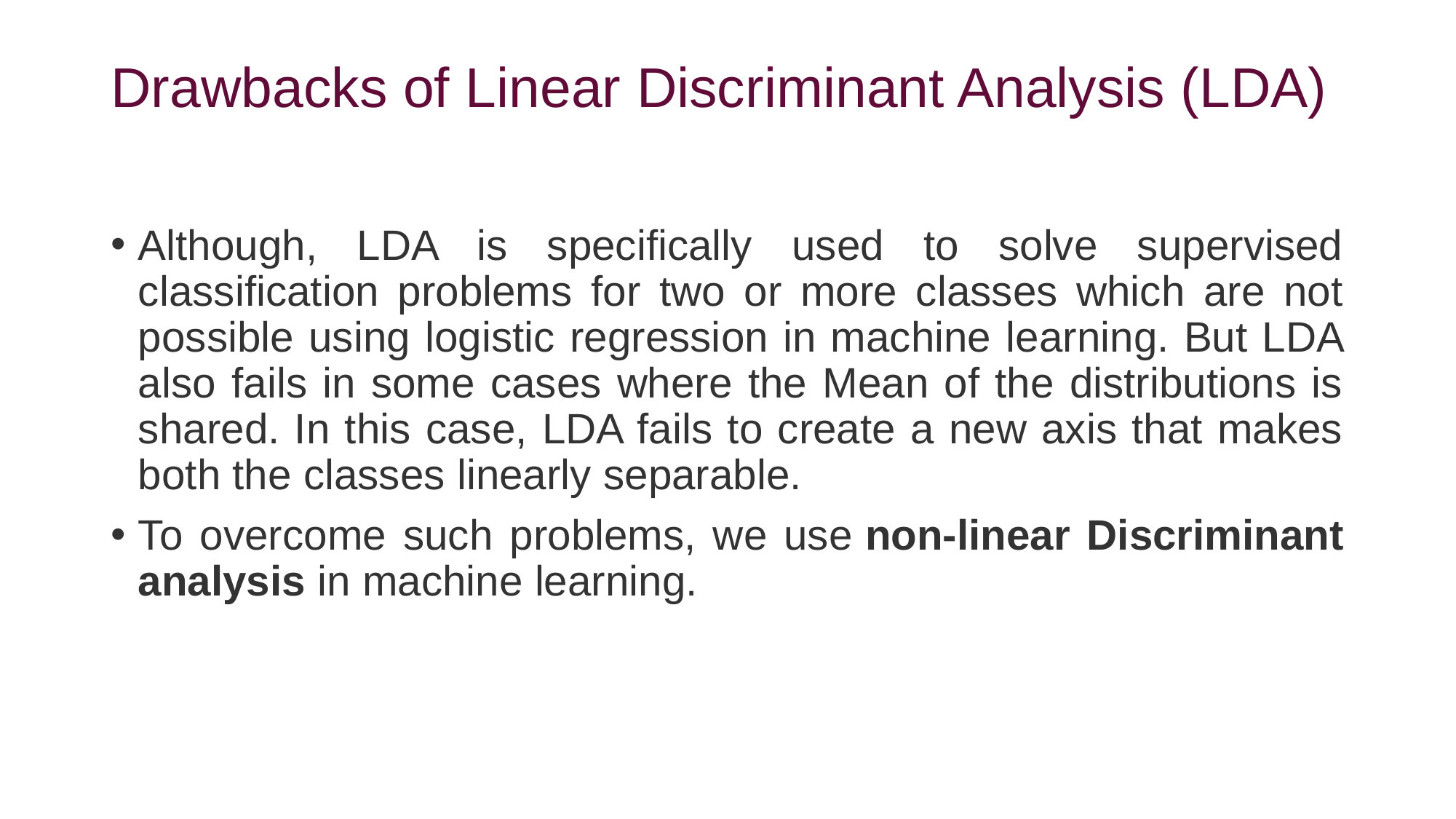

# Drawbacks of Linear Discriminant Analysis (LDA)
Although, LDA is specifically used to solve supervised classification problems for two or more classes which are not possible using logistic regression in machine learning. But LDA also fails in some cases where the Mean of the distributions is shared. In this case, LDA fails to create a new axis that makes both the classes linearly separable.
To overcome such problems, we use non-linear Discriminant analysis in machine learning.